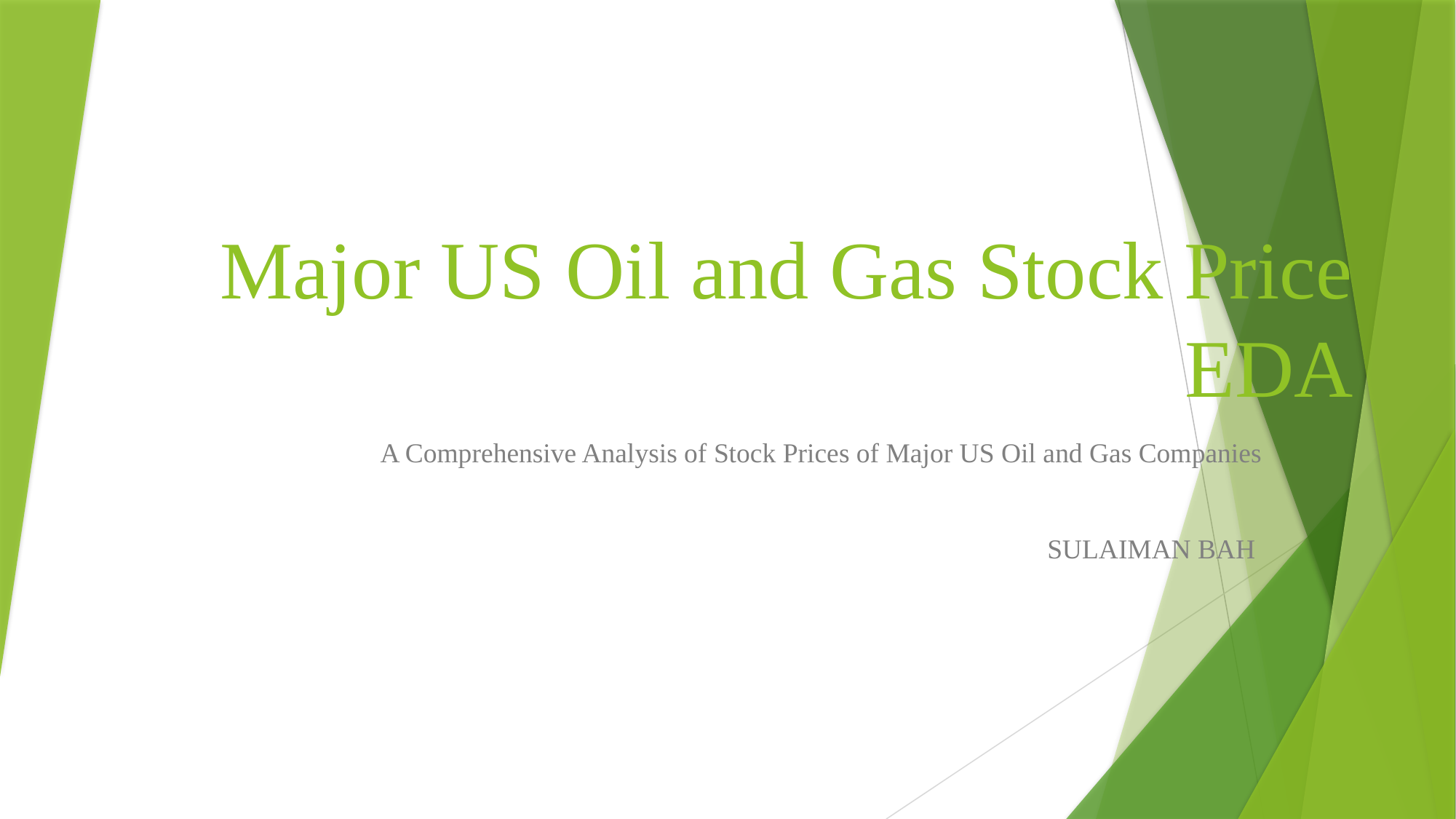

# Major US Oil and Gas Stock Price EDA
A Comprehensive Analysis of Stock Prices of Major US Oil and Gas Companies

SULAIMAN BAH